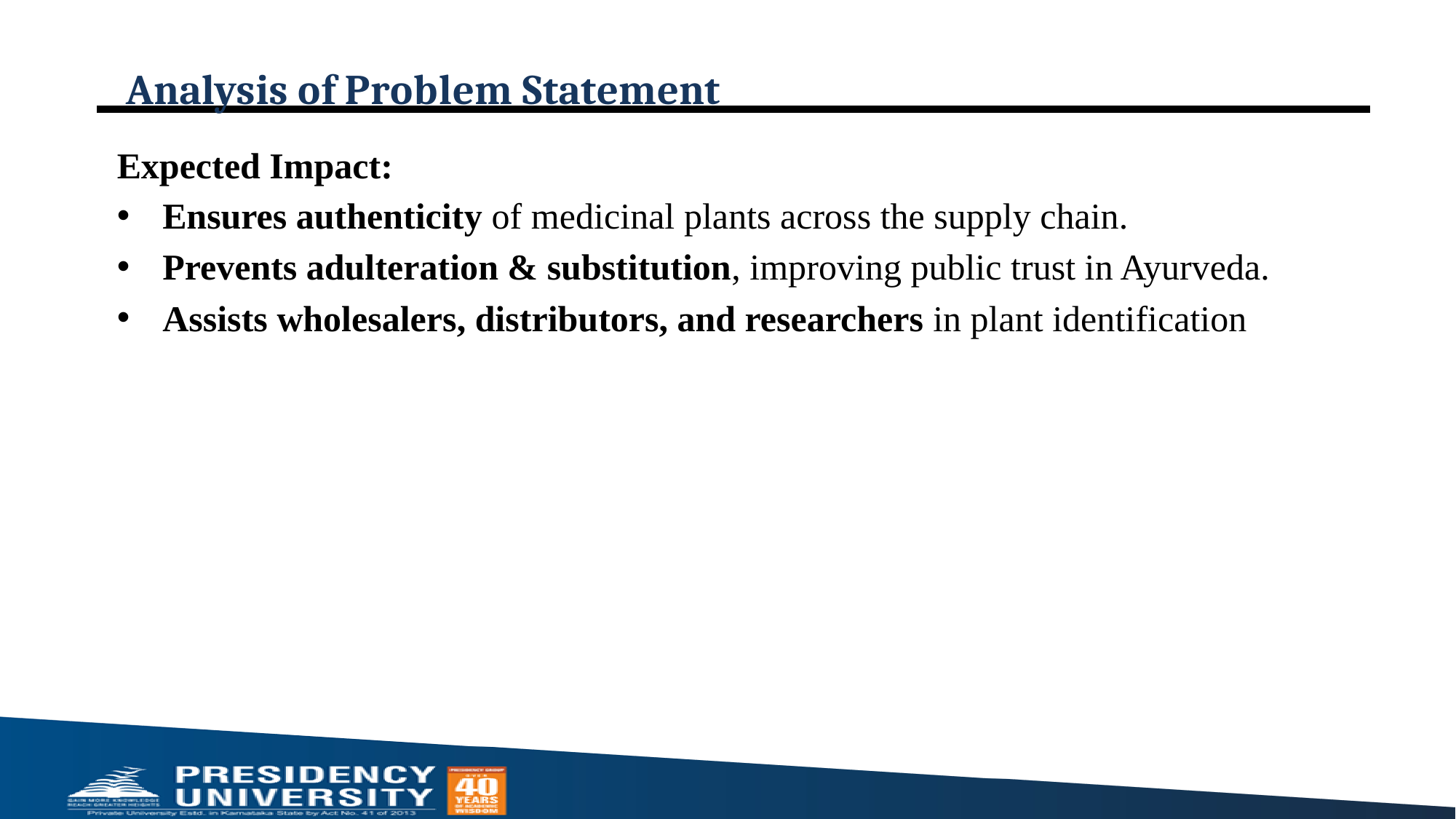

# Analysis of Problem Statement
Expected Impact:
Ensures authenticity of medicinal plants across the supply chain.
Prevents adulteration & substitution, improving public trust in Ayurveda.
Assists wholesalers, distributors, and researchers in plant identification